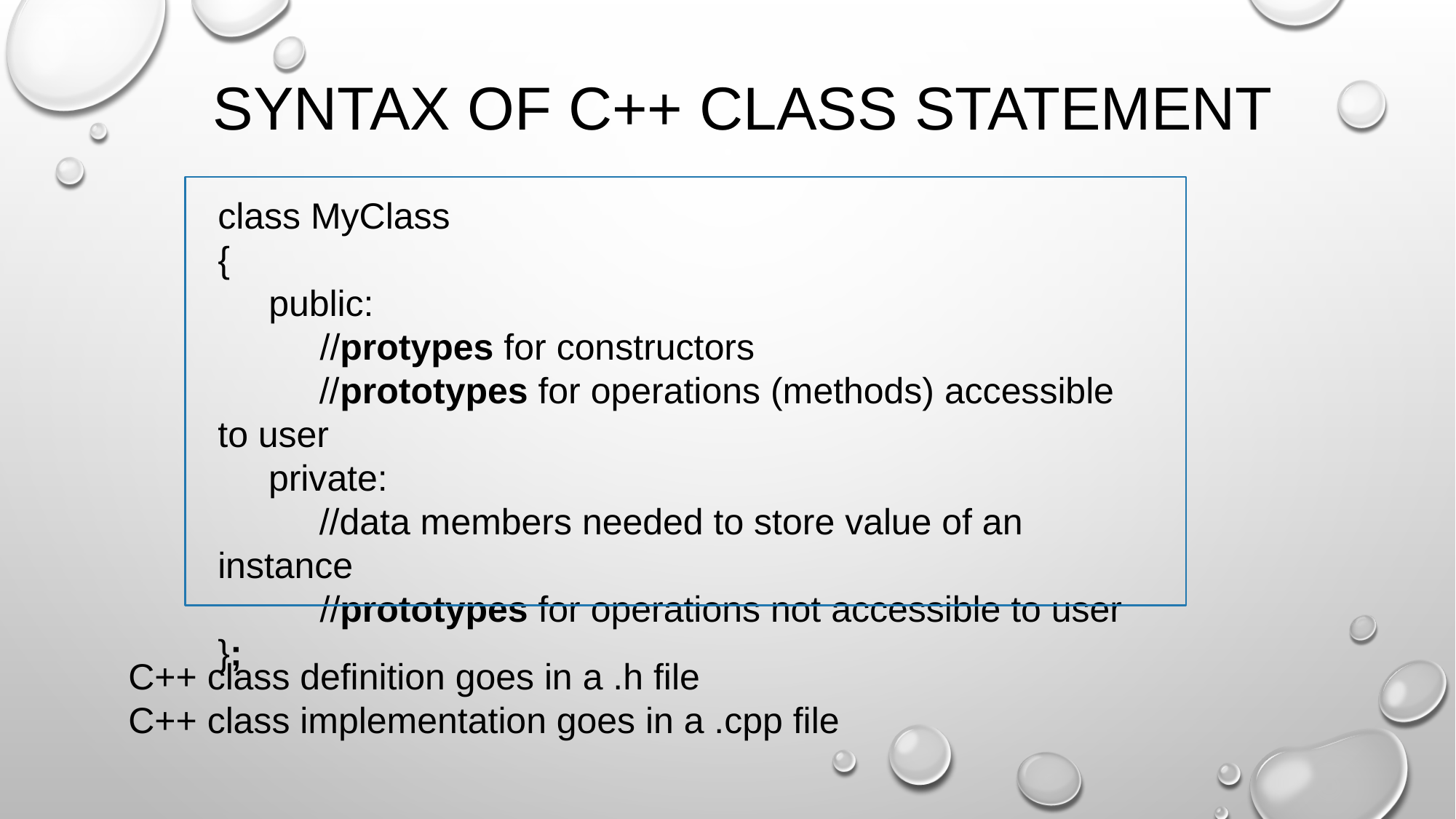

# Syntax of C++ class statement

class MyClass
{
     public:
          //protypes for constructors
          //prototypes for operations (methods) accessible to user
     private:
          //data members needed to store value of an instance
          //prototypes for operations not accessible to user
};
C++ class definition goes in a .h file
C++ class implementation goes in a .cpp file